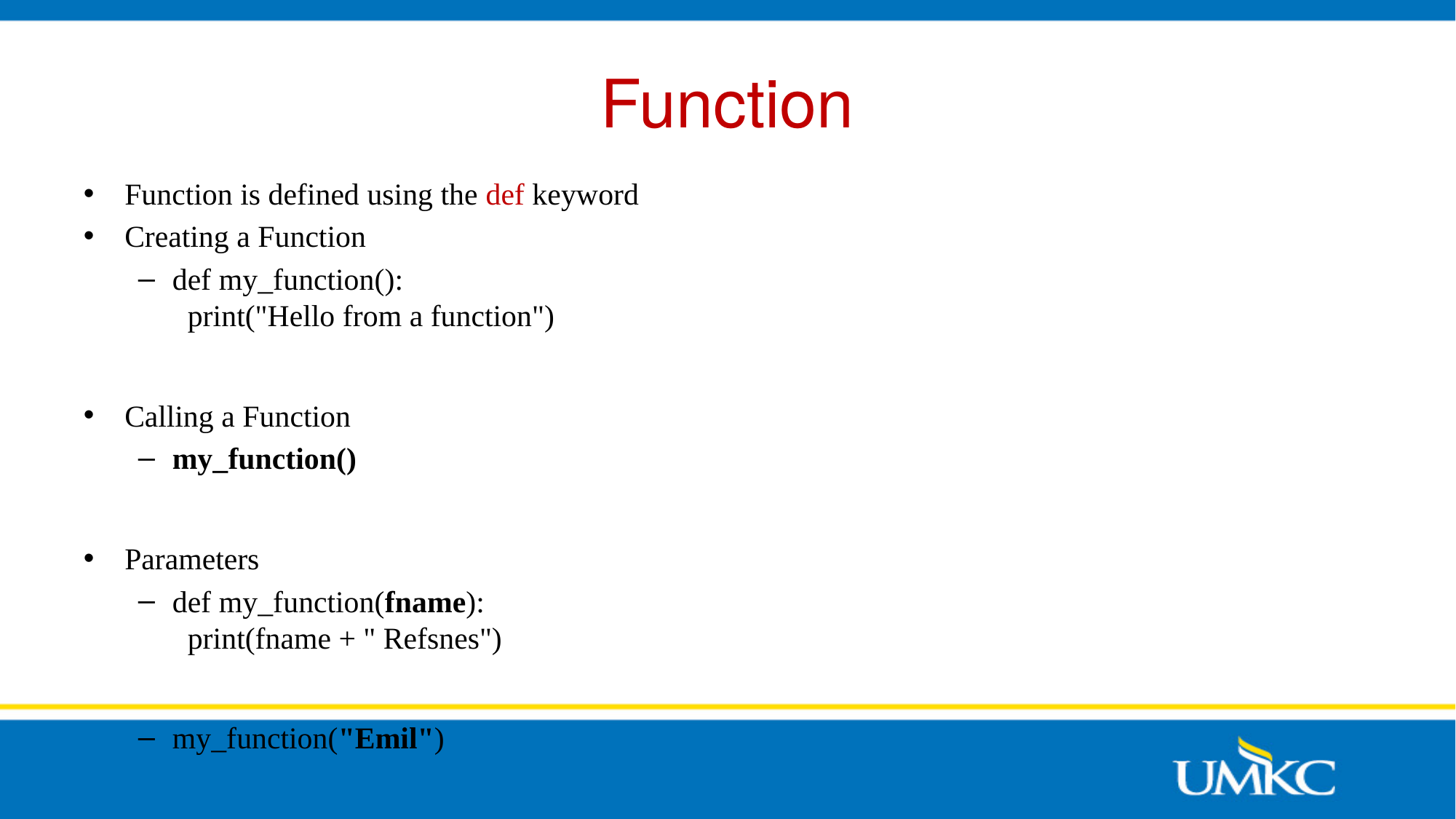

# Function
Function is defined using the def keyword
Creating a Function
def my_function():
  print("Hello from a function")

Calling a Function
my_function()

Parameters
def my_function(fname):
  print(fname + " Refsnes")

my_function("Emil")